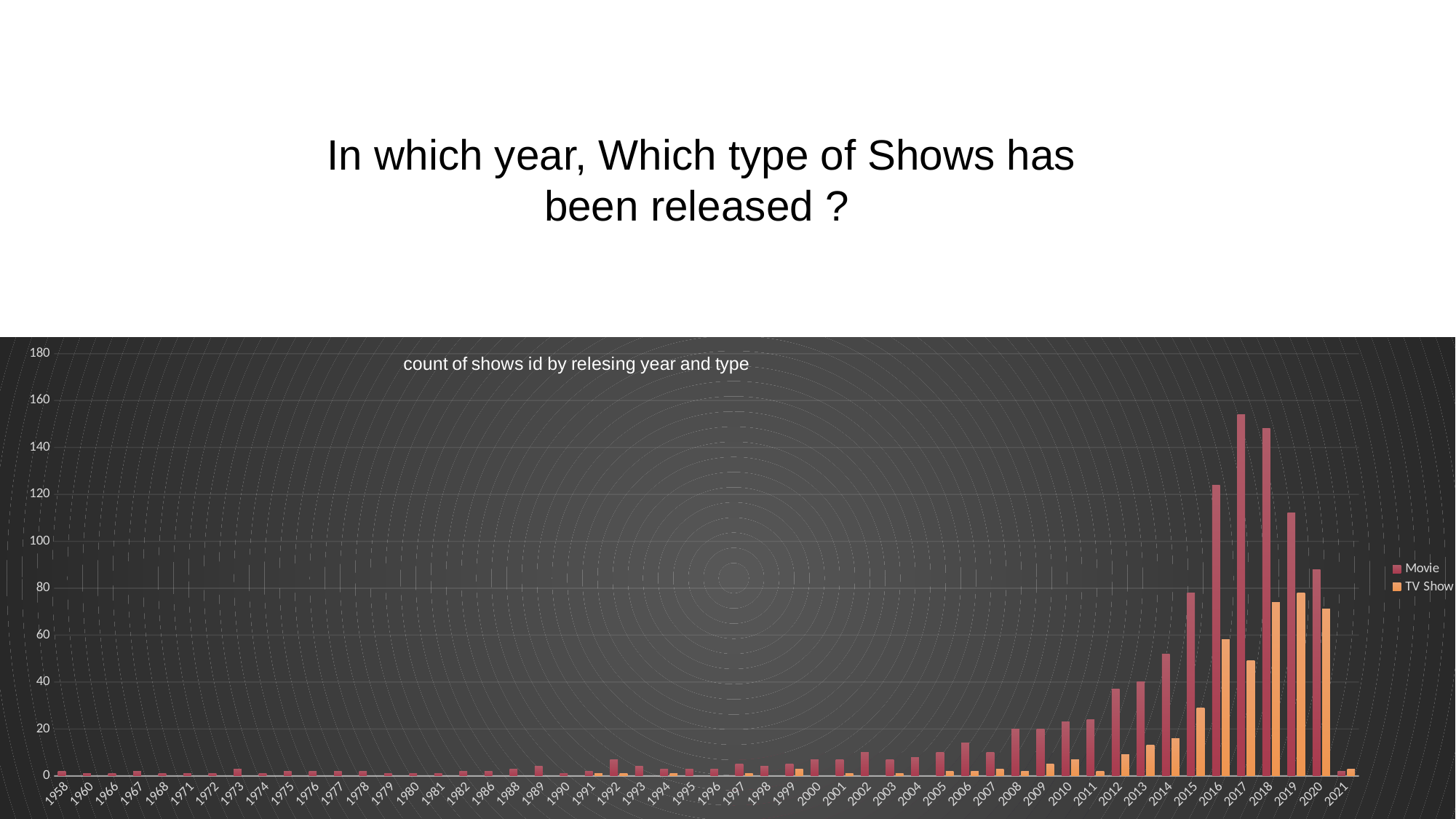

In which year, Which type of Shows has been released ?

### Chart

| Category | Movie | TV Show |
|---|---|---|
| 1958 | 2.0 | None |
| 1960 | 1.0 | None |
| 1966 | 1.0 | None |
| 1967 | 2.0 | None |
| 1968 | 1.0 | None |
| 1971 | 1.0 | None |
| 1972 | 1.0 | None |
| 1973 | 3.0 | None |
| 1974 | 1.0 | None |
| 1975 | 2.0 | None |
| 1976 | 2.0 | None |
| 1977 | 2.0 | None |
| 1978 | 2.0 | None |
| 1979 | 1.0 | None |
| 1980 | 1.0 | None |
| 1981 | 1.0 | None |
| 1982 | 2.0 | None |
| 1986 | 2.0 | None |
| 1988 | 3.0 | None |
| 1989 | 4.0 | None |
| 1990 | 1.0 | None |
| 1991 | 2.0 | 1.0 |
| 1992 | 7.0 | 1.0 |
| 1993 | 4.0 | None |
| 1994 | 3.0 | 1.0 |
| 1995 | 3.0 | None |
| 1996 | 3.0 | None |
| 1997 | 5.0 | 1.0 |
| 1998 | 4.0 | None |
| 1999 | 5.0 | 3.0 |
| 2000 | 7.0 | None |
| 2001 | 7.0 | 1.0 |
| 2002 | 10.0 | None |
| 2003 | 7.0 | 1.0 |
| 2004 | 8.0 | None |
| 2005 | 10.0 | 2.0 |
| 2006 | 14.0 | 2.0 |
| 2007 | 10.0 | 3.0 |
| 2008 | 20.0 | 2.0 |
| 2009 | 20.0 | 5.0 |
| 2010 | 23.0 | 7.0 |
| 2011 | 24.0 | 2.0 |
| 2012 | 37.0 | 9.0 |
| 2013 | 40.0 | 13.0 |
| 2014 | 52.0 | 16.0 |
| 2015 | 78.0 | 29.0 |
| 2016 | 124.0 | 58.0 |
| 2017 | 154.0 | 49.0 |
| 2018 | 148.0 | 74.0 |
| 2019 | 112.0 | 78.0 |
| 2020 | 88.0 | 71.0 |
| 2021 | 2.0 | 3.0 |
13